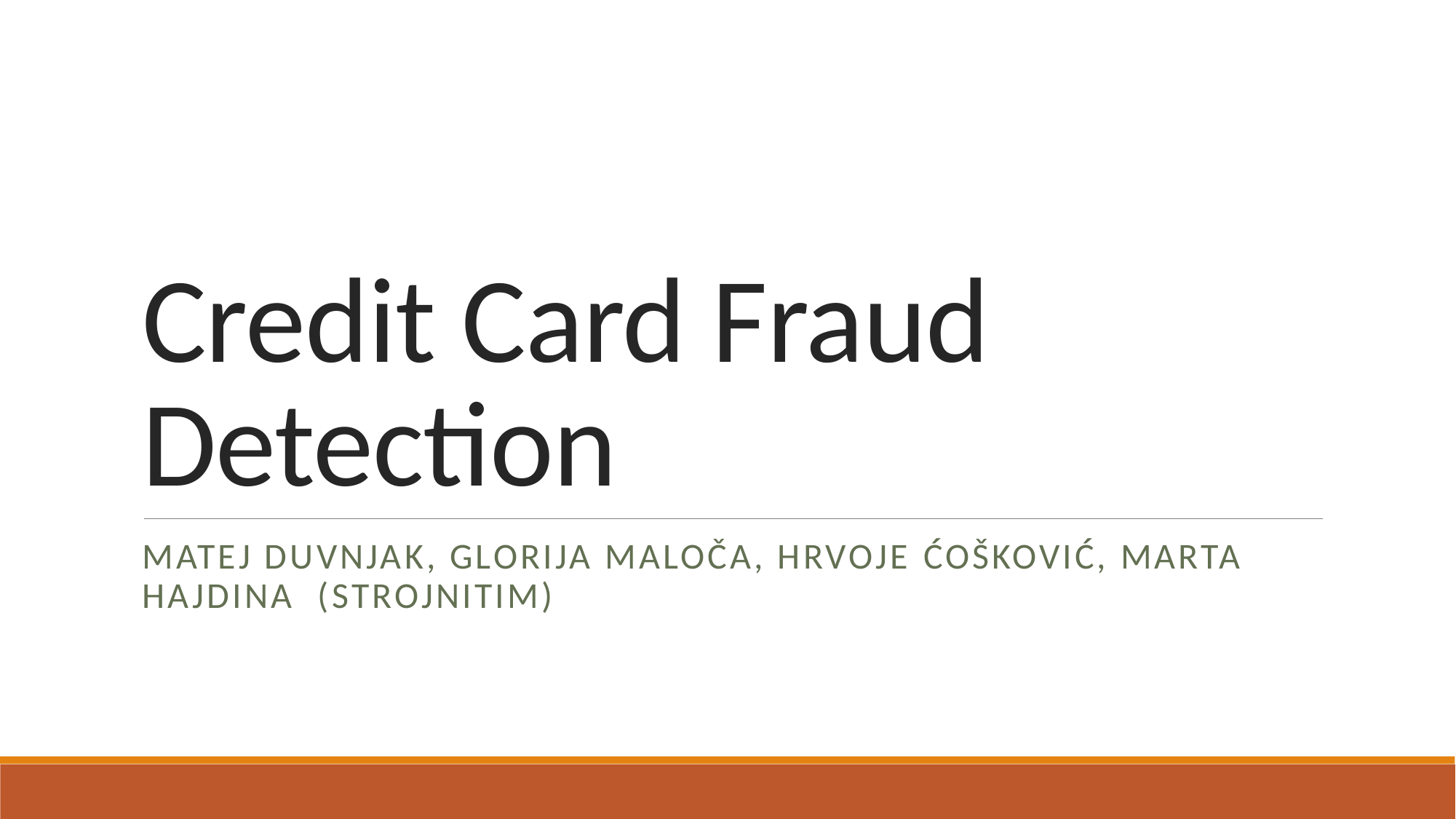

# Credit Card Fraud Detection
Matej duvnjak, glorija maloča, hrvoje ćošković, marta hajdina  (strojnitim)